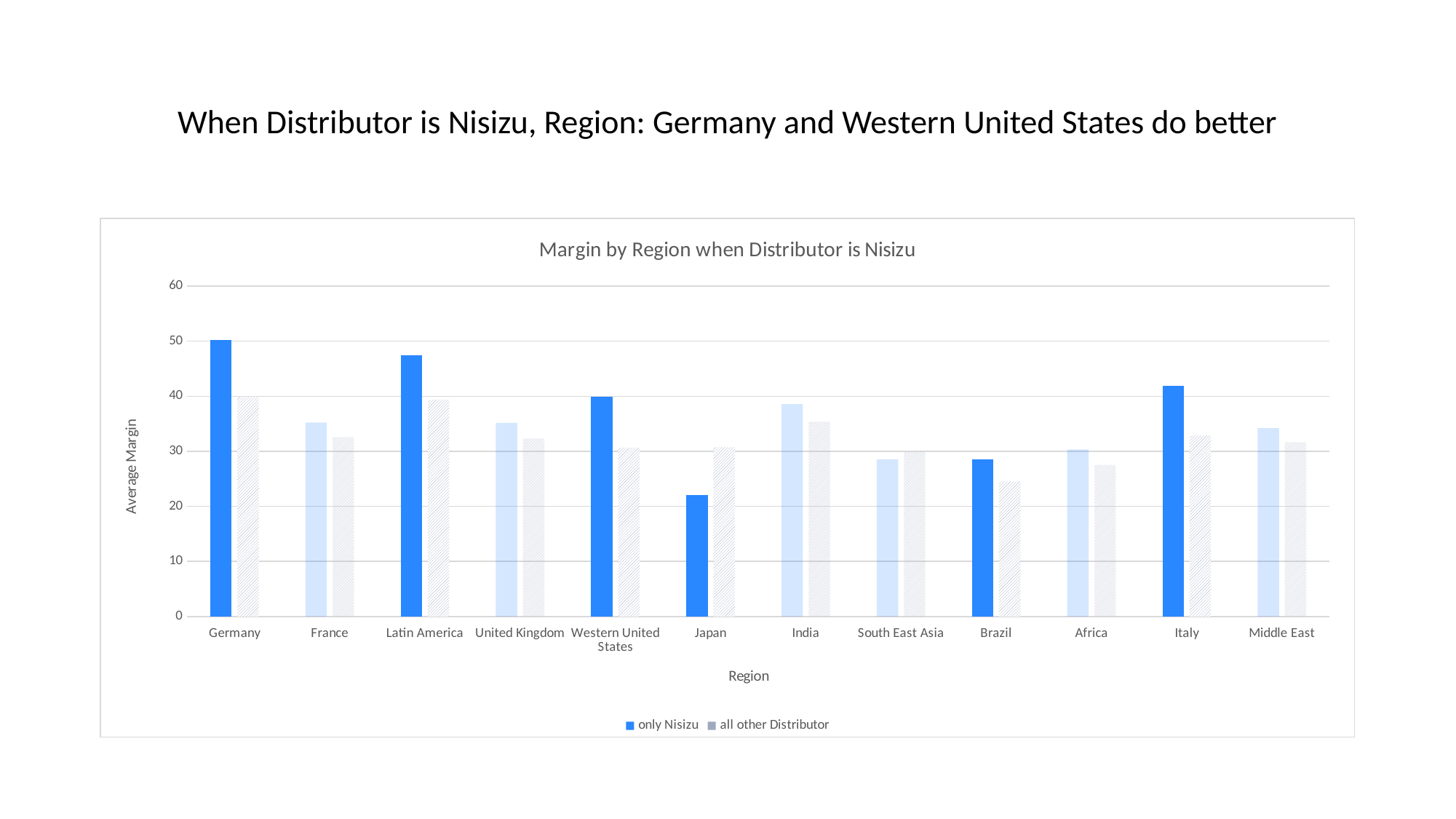

# When Distributor is Nisizu, Region: Germany and Western United States do better

### Chart: Margin by Region when Distributor is Nisizu

| Category |  |  |
|---|---|---|
| Germany | 50.17 | 39.84 |
| France | 35.23 | 32.59 |
| Latin America | 47.46 | 39.37 |
| United Kingdom | 35.17 | 32.34 |
| Western United States | 39.93 | 30.67 |
| Japan | 22.06 | 30.76 |
| India | 38.58 | 35.4 |
| South East Asia | 28.51 | 29.97 |
| Brazil | 28.53 | 24.52 |
| Africa | 30.35 | 27.53 |
| Italy | 41.86 | 32.87 |
| Middle East | 34.21 | 31.67 |